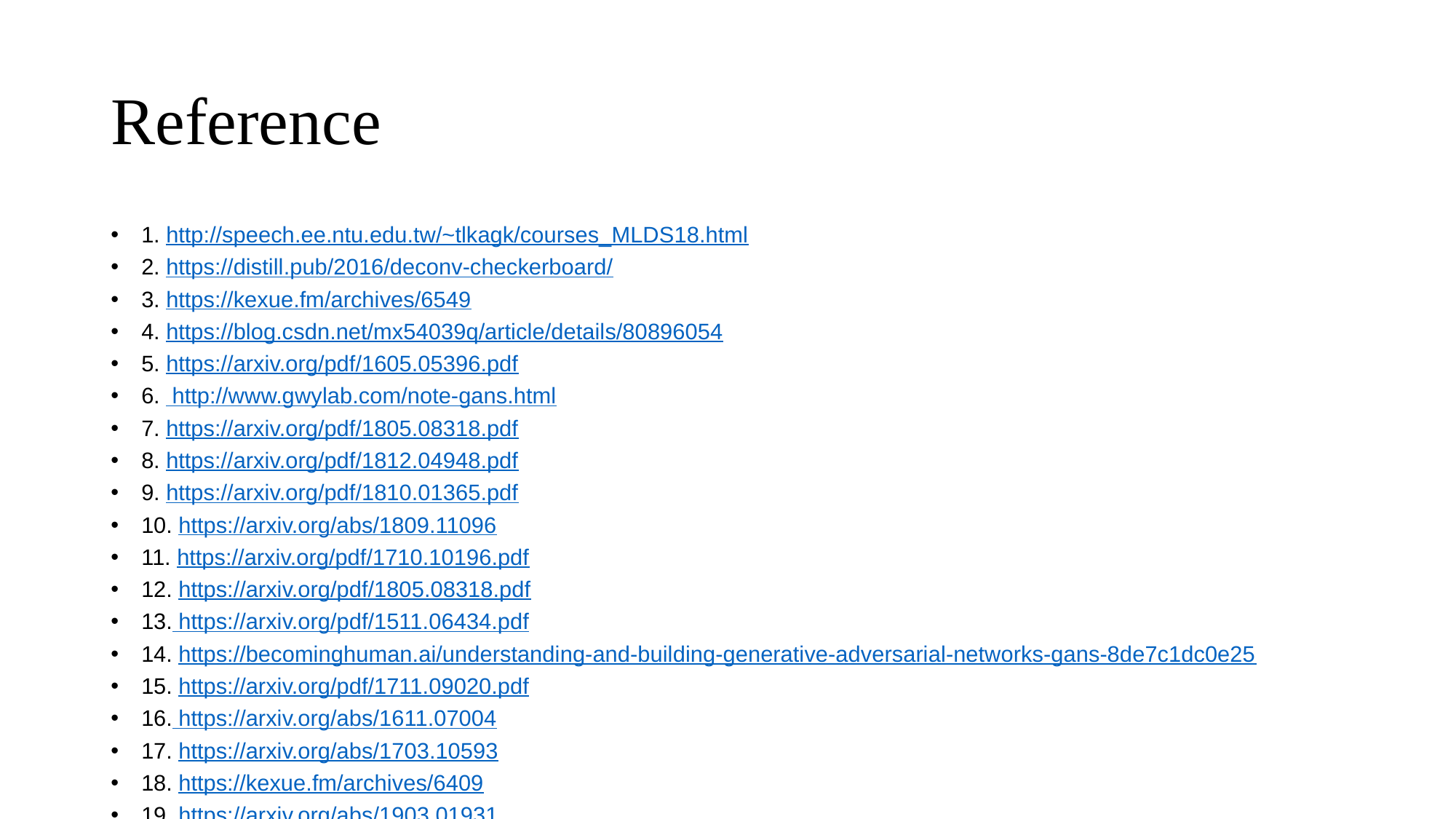

# Reference
1. http://speech.ee.ntu.edu.tw/~tlkagk/courses_MLDS18.html
2. https://distill.pub/2016/deconv-checkerboard/
3. https://kexue.fm/archives/6549
4. https://blog.csdn.net/mx54039q/article/details/80896054
5. https://arxiv.org/pdf/1605.05396.pdf
6.  http://www.gwylab.com/note-gans.html
7. https://arxiv.org/pdf/1805.08318.pdf
8. https://arxiv.org/pdf/1812.04948.pdf
9. https://arxiv.org/pdf/1810.01365.pdf
10. https://arxiv.org/abs/1809.11096
11. https://arxiv.org/pdf/1710.10196.pdf
12. https://arxiv.org/pdf/1805.08318.pdf
13. https://arxiv.org/pdf/1511.06434.pdf
14. https://becominghuman.ai/understanding-and-building-generative-adversarial-networks-gans-8de7c1dc0e25
15. https://arxiv.org/pdf/1711.09020.pdf
16. https://arxiv.org/abs/1611.07004
17. https://arxiv.org/abs/1703.10593
18. https://kexue.fm/archives/6409
19. https://arxiv.org/abs/1903.01931